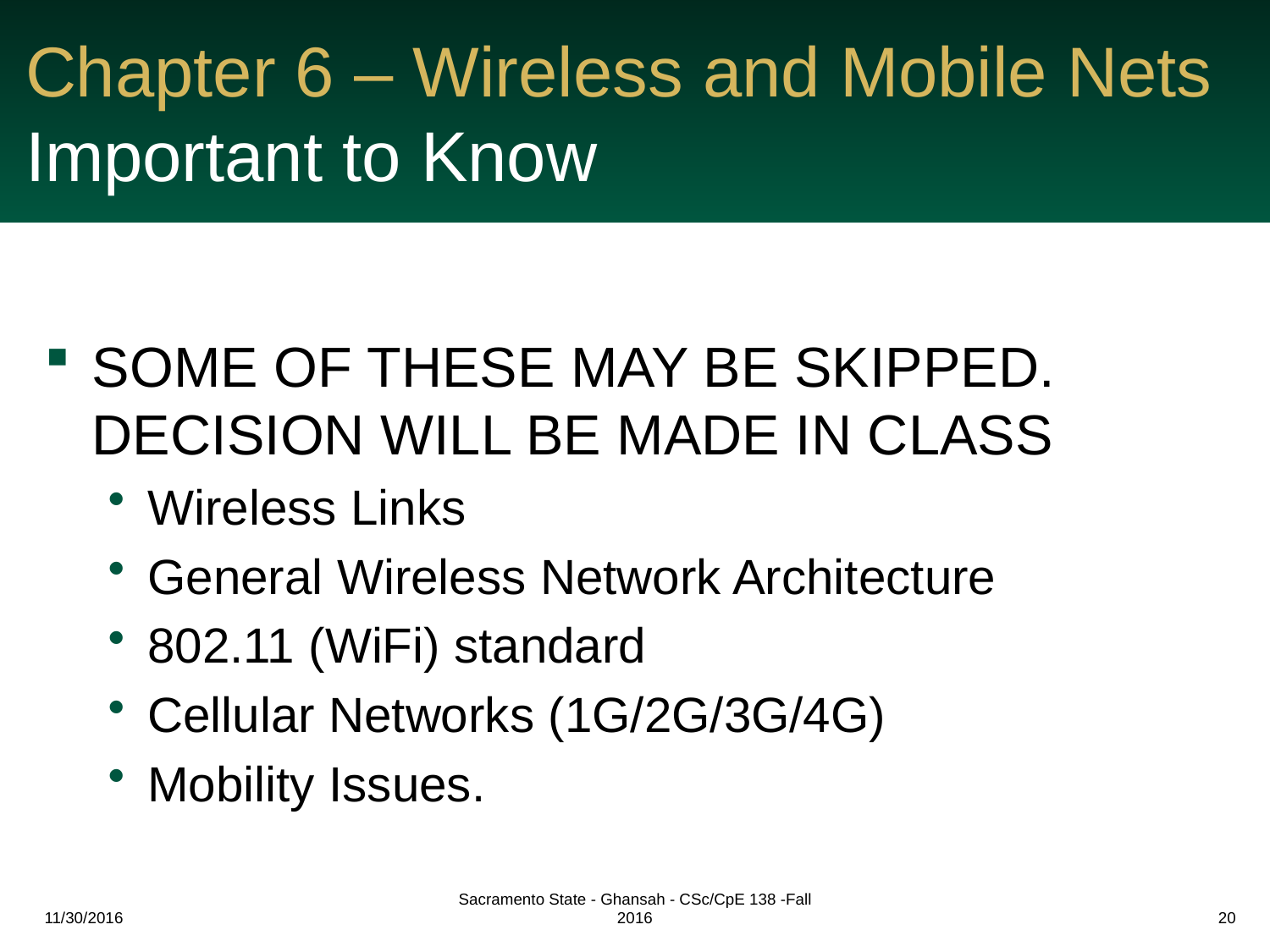

# Chapter 6 – Wireless and Mobile Nets Important to Know
SOME OF THESE MAY BE SKIPPED. DECISION WILL BE MADE IN CLASS
Wireless Links
General Wireless Network Architecture
802.11 (WiFi) standard
Cellular Networks (1G/2G/3G/4G)
Mobility Issues.
11/30/2016
Sacramento State - Ghansah - CSc/CpE 138 -Fall 2016
20